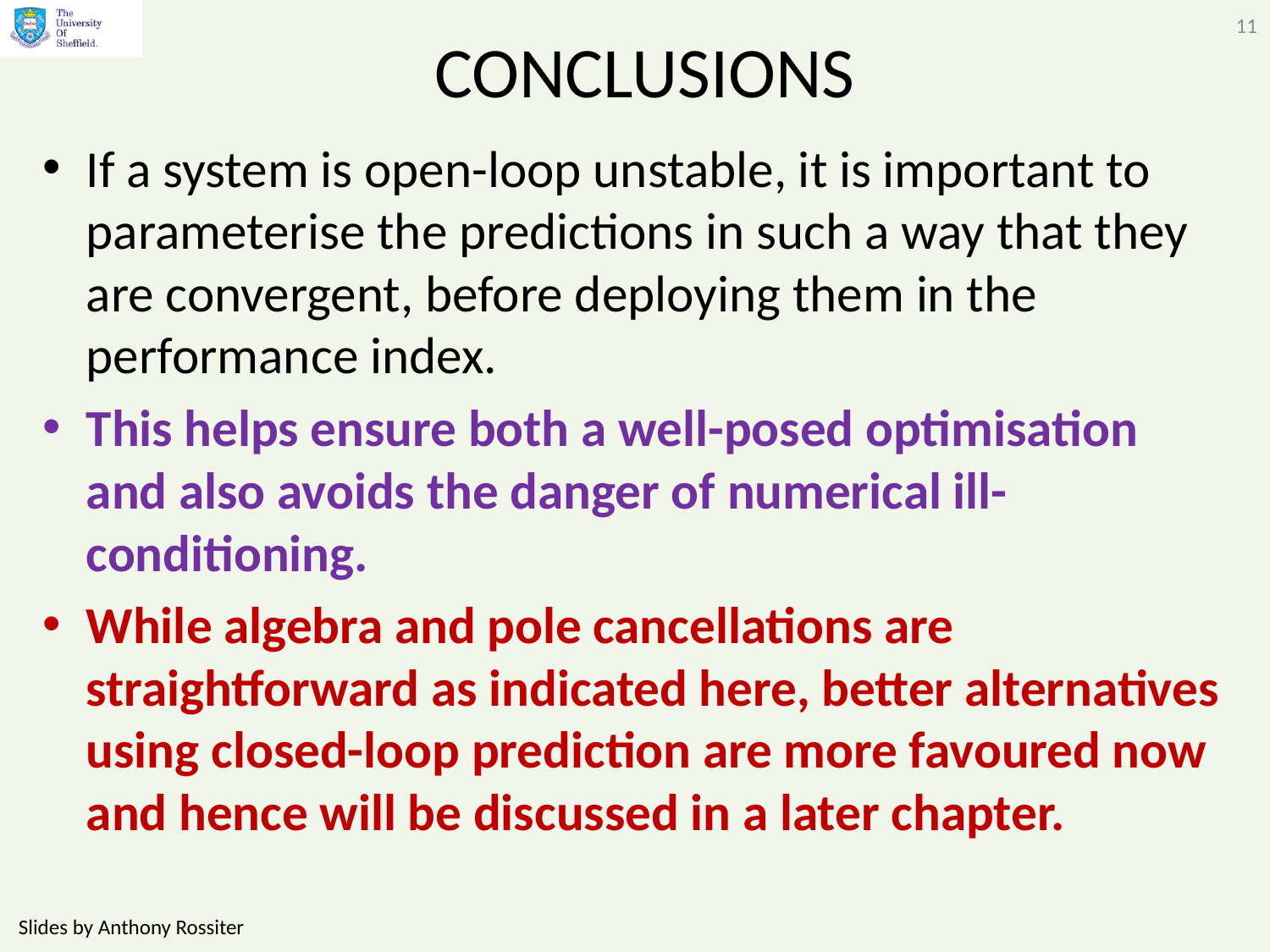

11
# CONCLUSIONS
If a system is open-loop unstable, it is important to parameterise the predictions in such a way that they are convergent, before deploying them in the performance index.
This helps ensure both a well-posed optimisation and also avoids the danger of numerical ill-conditioning.
While algebra and pole cancellations are straightforward as indicated here, better alternatives using closed-loop prediction are more favoured now and hence will be discussed in a later chapter.
Slides by Anthony Rossiter